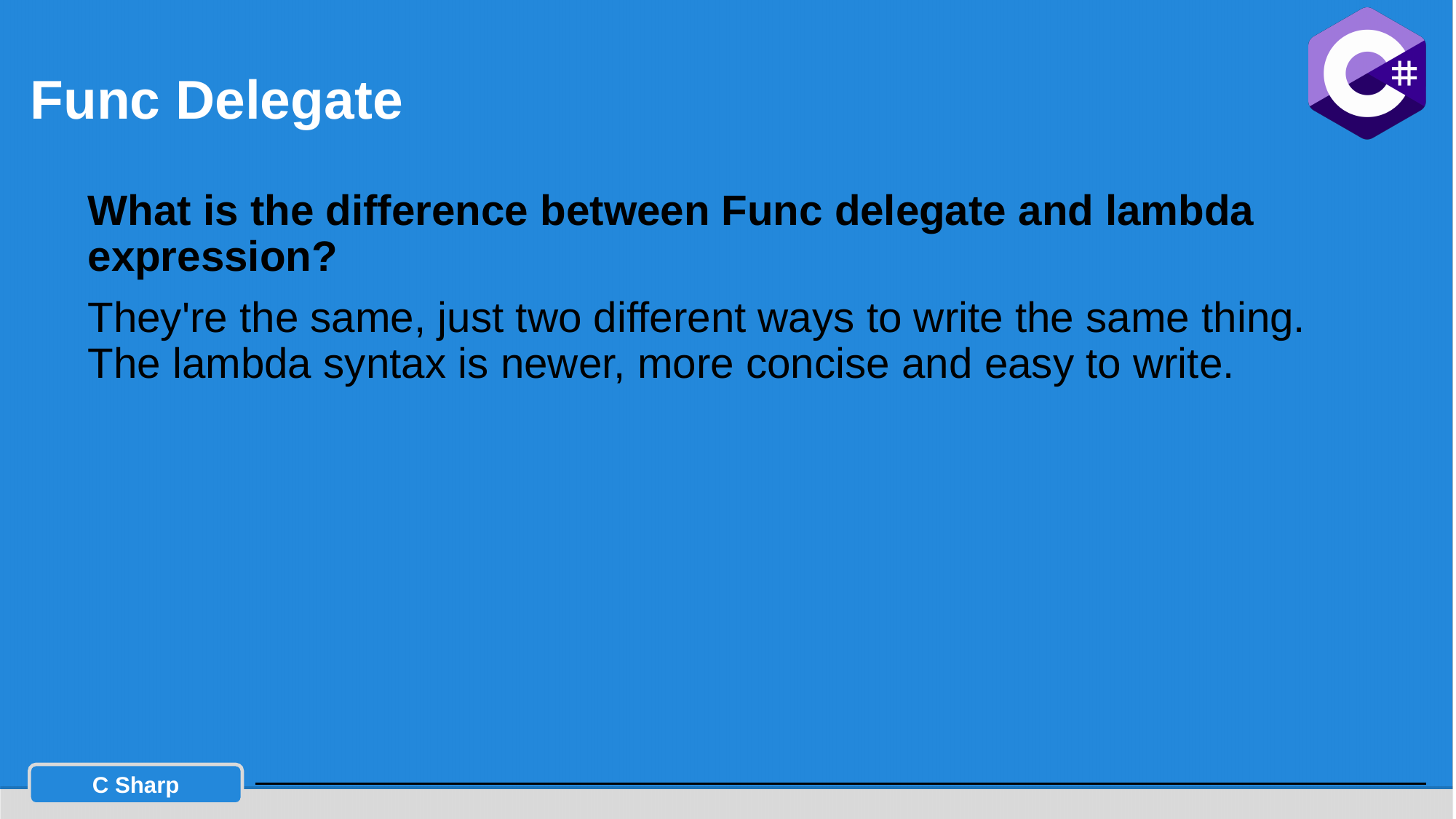

# Func Delegate
What is the difference between Func delegate and lambda expression?
They're the same, just two different ways to write the same thing. The lambda syntax is newer, more concise and easy to write.